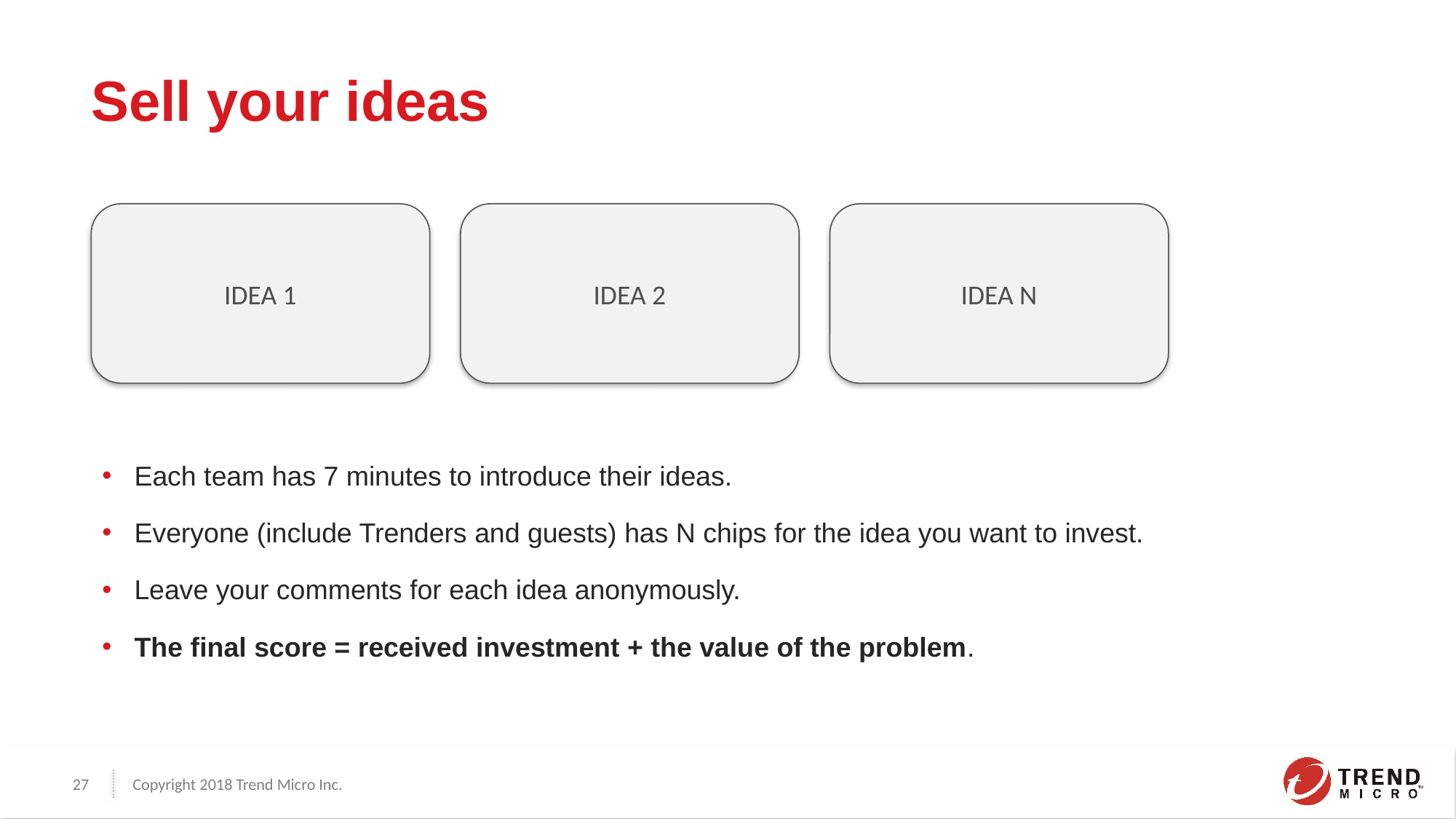

# Sell your ideas
IDEA 1
IDEA 2
IDEA N
Each team has 7 minutes to introduce their ideas.
Everyone (include Trenders and guests) has N chips for the idea you want to invest.
Leave your comments for each idea anonymously.
The final score = received investment + the value of the problem.